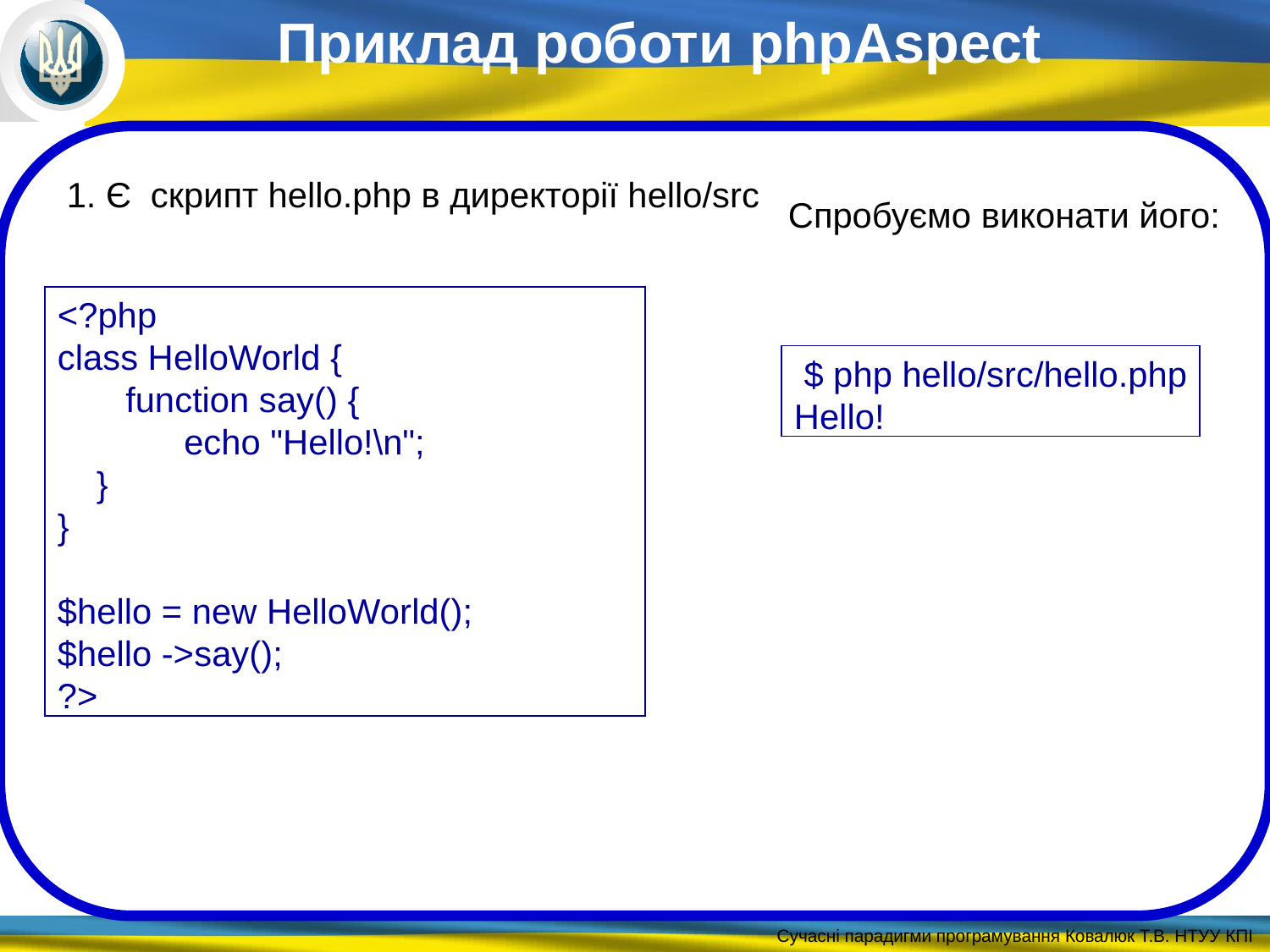

Приклад роботи phpAspect
1. Є  скрипт hello.php в директорії hello/src
Спробуємо виконати його:
<?php
class HelloWorld {
       function say() {
             echo "Hello!\n";
    }
}

$hello = new HelloWorld();
$hello ->say();
?>
 $ php hello/src/hello.php
Hello!